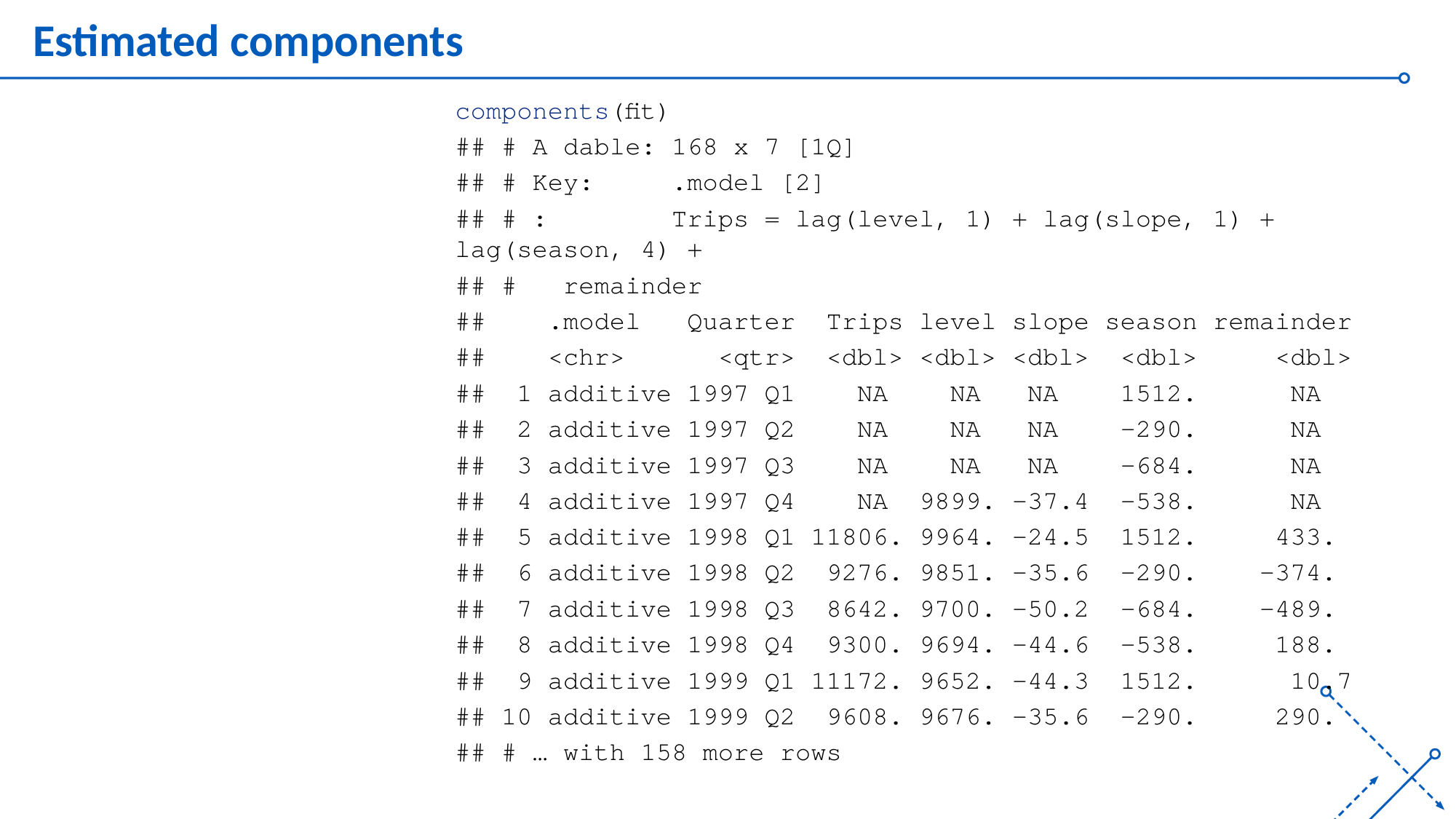

# Estimated components
components(fit)
## # A dable: 168 x 7 [1Q]
## # Key:     .model [2]
## # :        Trips = lag(level, 1) + lag(slope, 1) + lag(season, 4) +
## #   remainder
##    .model   Quarter  Trips level slope season remainder
##    <chr>      <qtr>  <dbl> <dbl> <dbl>  <dbl>     <dbl>
##  1 additive 1997 Q1    NA    NA   NA    1512.      NA
##  2 additive 1997 Q2    NA    NA   NA    -290.      NA
##  3 additive 1997 Q3    NA    NA   NA    -684.      NA
##  4 additive 1997 Q4    NA  9899. -37.4  -538.      NA
##  5 additive 1998 Q1 11806. 9964. -24.5  1512.     433.
##  6 additive 1998 Q2  9276. 9851. -35.6  -290.    -374.
##  7 additive 1998 Q3  8642. 9700. -50.2  -684.    -489.
##  8 additive 1998 Q4  9300. 9694. -44.6  -538.     188.
##  9 additive 1999 Q1 11172. 9652. -44.3  1512.      10.7
## 10 additive 1999 Q2  9608. 9676. -35.6  -290.     290.
## # … with 158 more rows